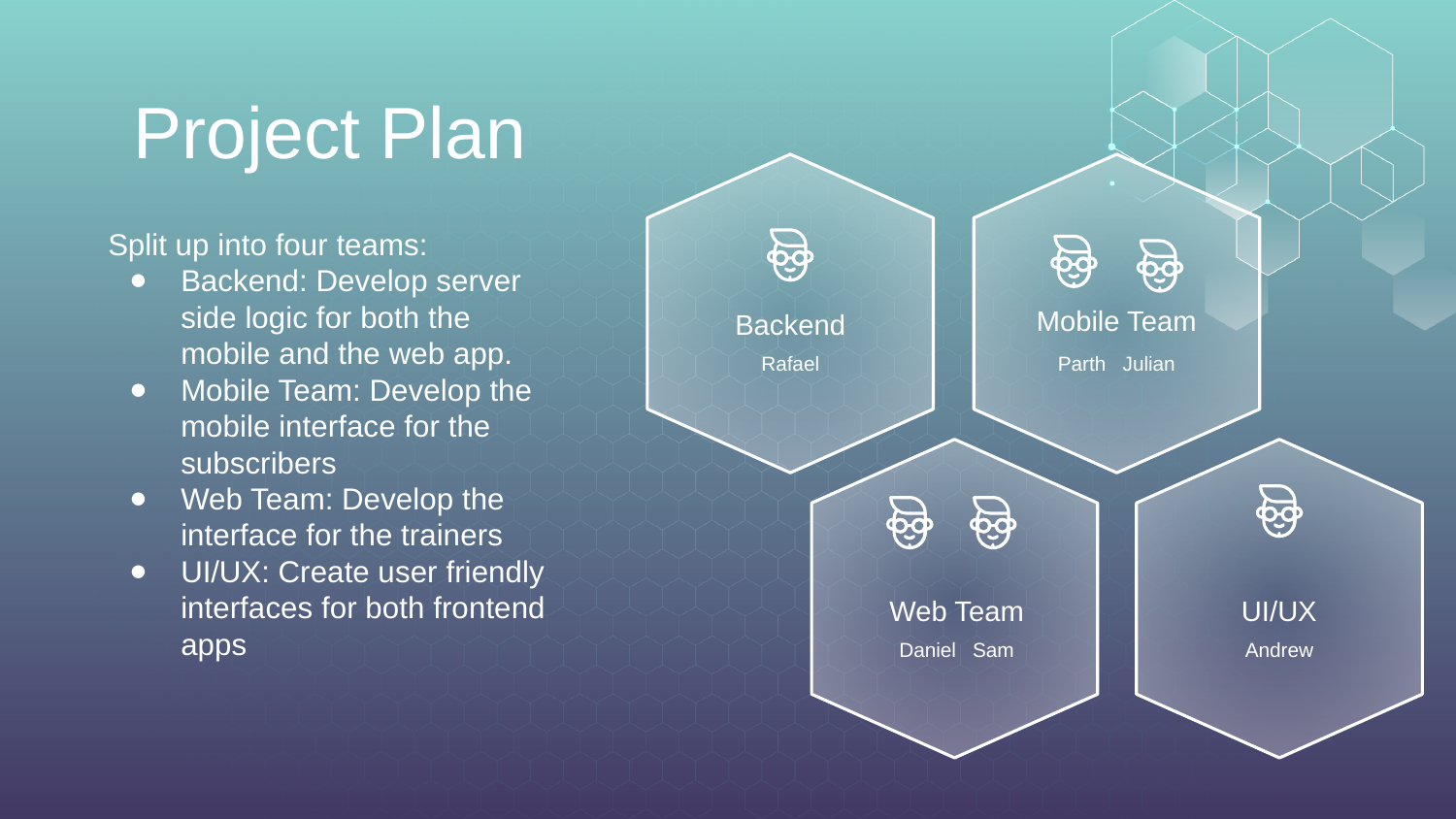

# Project Plan

Mobile Team
Backend
Rafael
Parth   Julian

Web Team
UI/UX
Split up into four teams:
Backend: Develop server side logic for both the mobile and the web app.
Mobile Team: Develop the mobile interface for the subscribers
Web Team: Develop the interface for the trainers
UI/UX: Create user friendly interfaces for both frontend apps
Daniel   Sam
Andrew